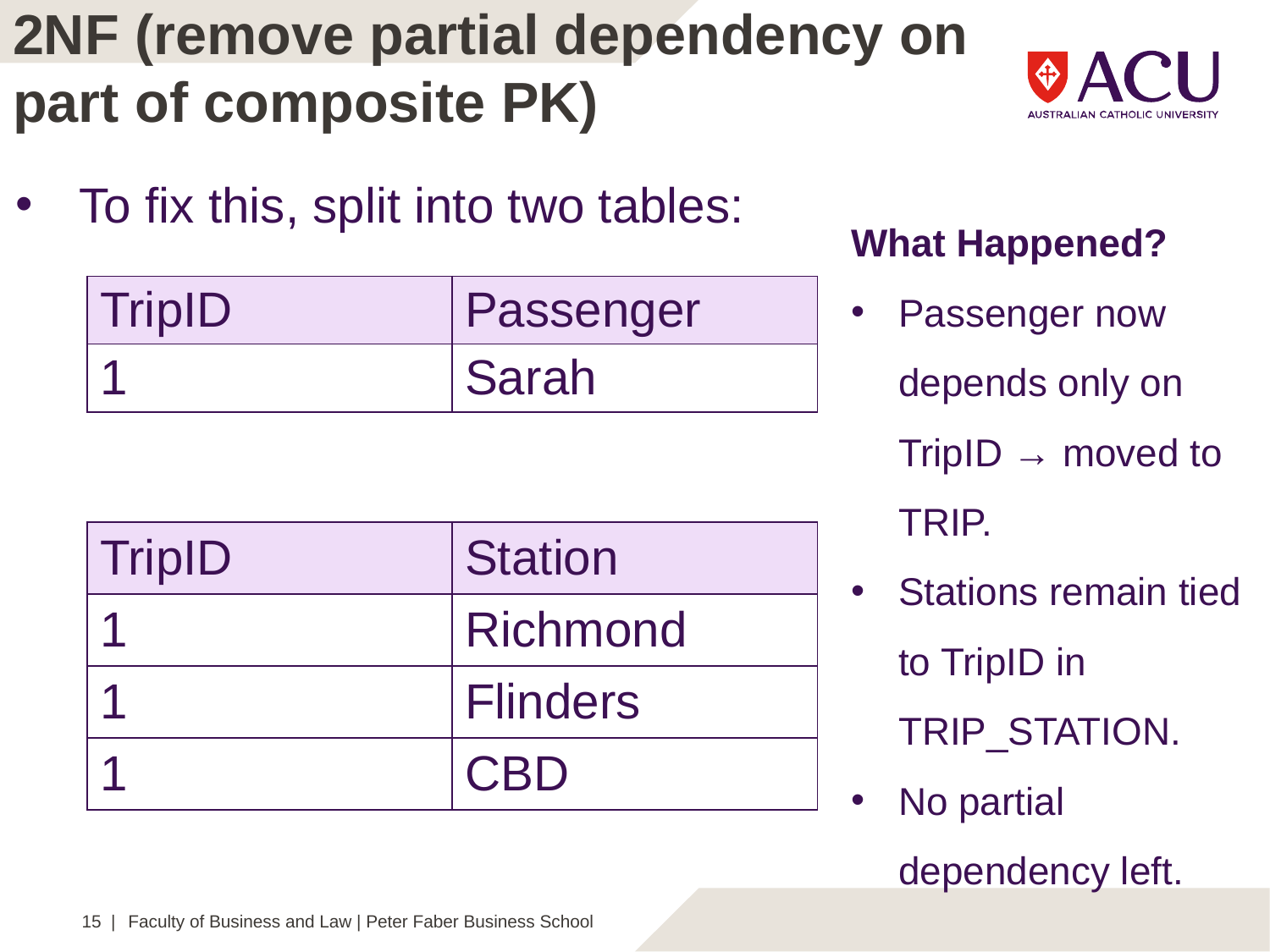

2NF (remove partial dependency on part of composite PK)
To fix this, split into two tables:
What Happened?
Passenger now depends only on TripID → moved to TRIP.
Stations remain tied to TripID in TRIP_STATION.
No partial dependency left.
| TripID | Passenger |
| --- | --- |
| 1 | Sarah |
| TripID | Station |
| --- | --- |
| 1 | Richmond |
| 1 | Flinders |
| 1 | CBD |
15  |
Faculty of Business and Law | Peter Faber Business School